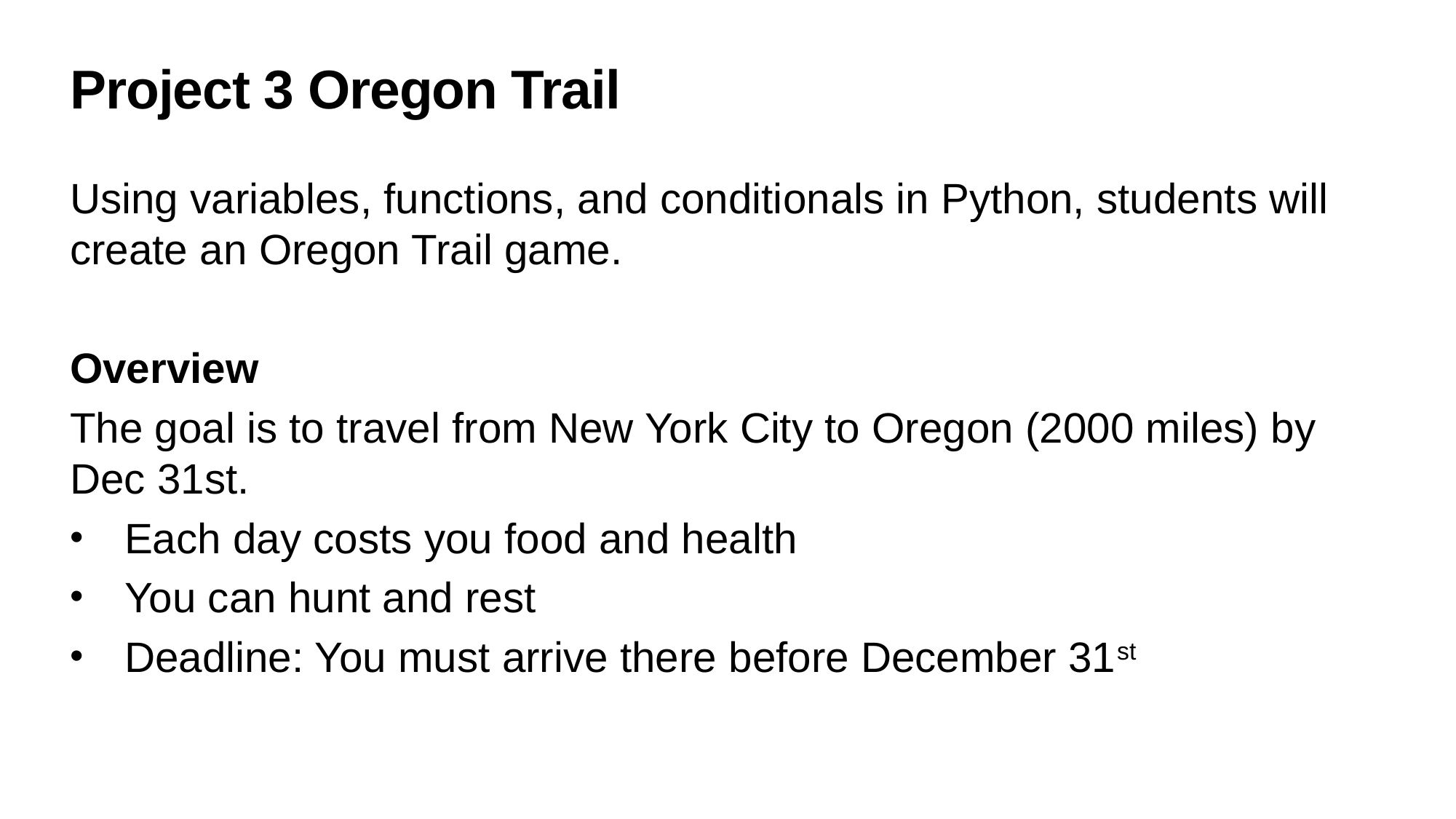

# Project 3 Oregon Trail
Using variables, functions, and conditionals in Python, students will create an Oregon Trail game.

Overview
The goal is to travel from New York City to Oregon (2000 miles) by Dec 31st.
Each day costs you food and health
You can hunt and rest
Deadline: You must arrive there before December 31st